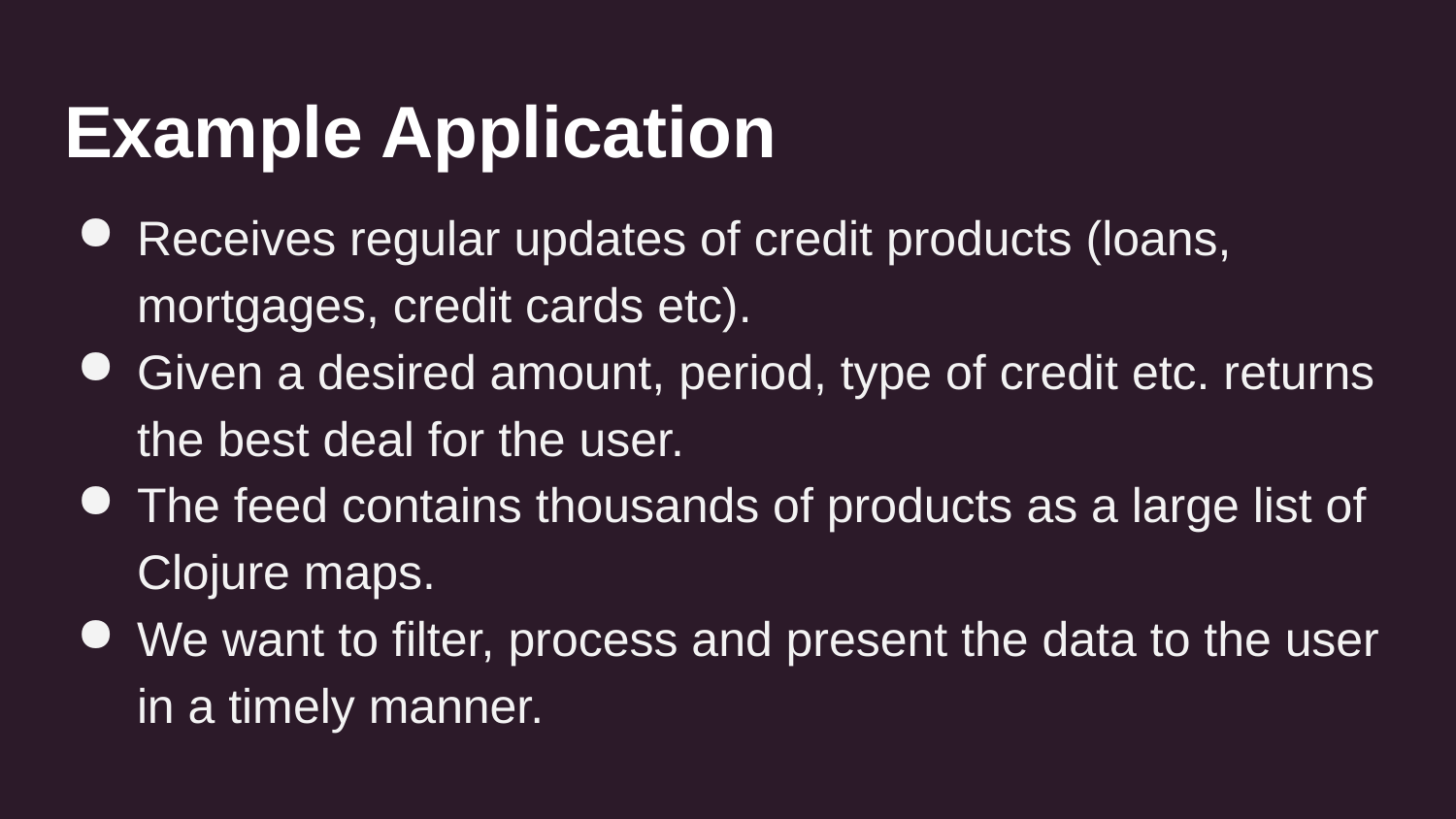

# Example Application
Receives regular updates of credit products (loans, mortgages, credit cards etc).
Given a desired amount, period, type of credit etc. returns the best deal for the user.
The feed contains thousands of products as a large list of Clojure maps.
We want to filter, process and present the data to the user in a timely manner.